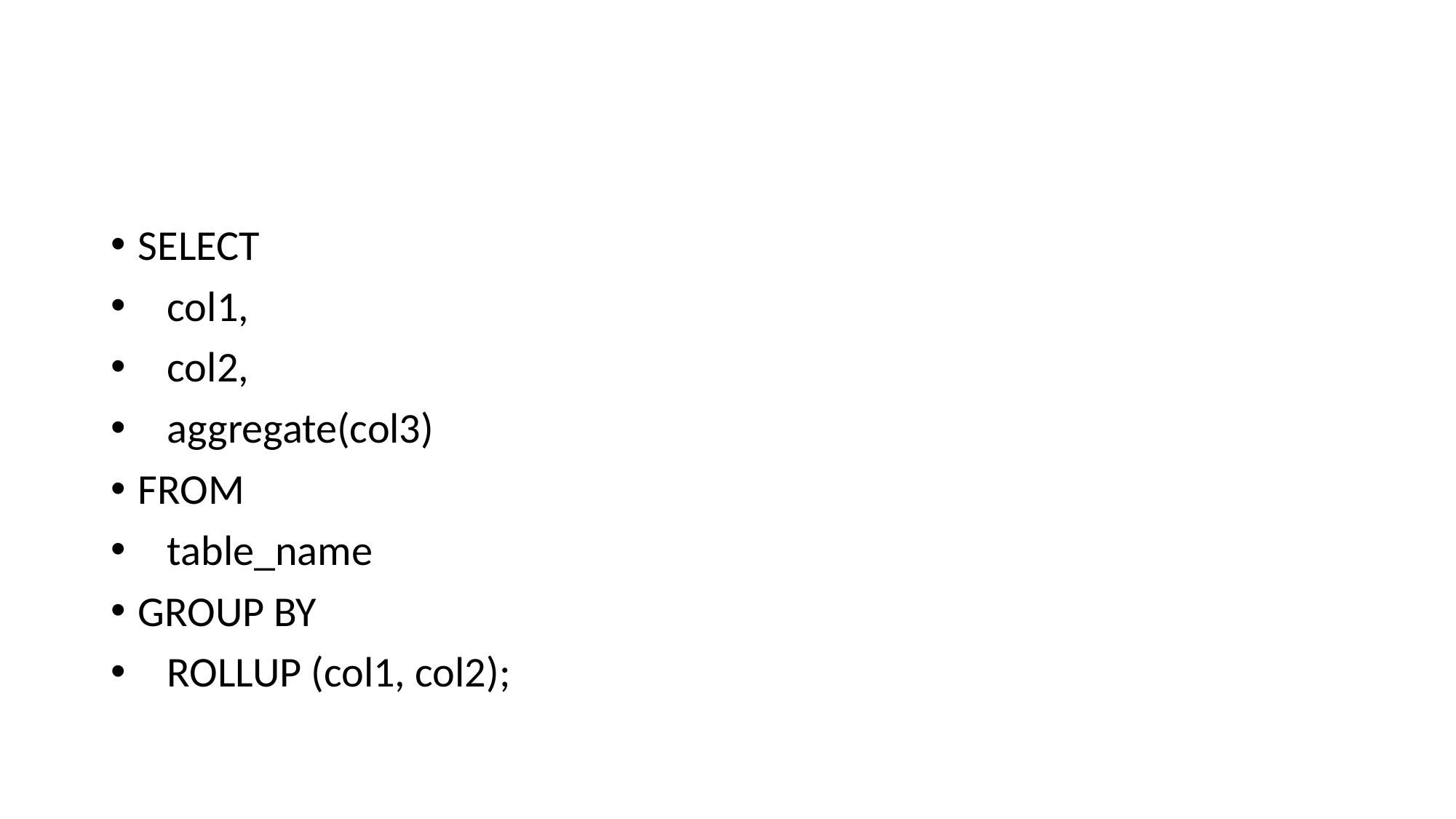

#
SELECT
   col1,
   col2,
   aggregate(col3)
FROM
   table_name
GROUP BY
   ROLLUP (col1, col2);